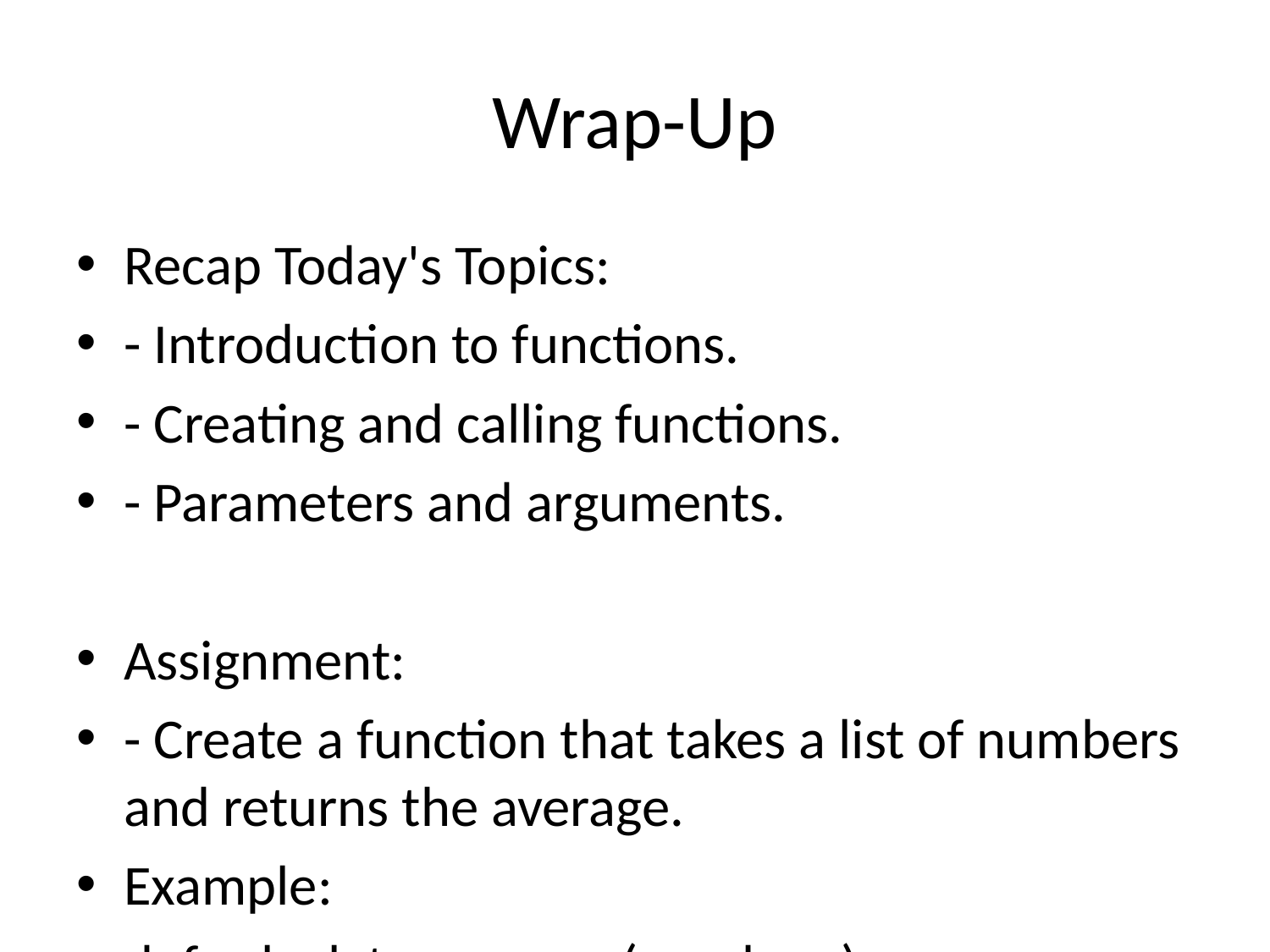

# Wrap-Up
Recap Today's Topics:
- Introduction to functions.
- Creating and calling functions.
- Parameters and arguments.

Assignment:
- Create a function that takes a list of numbers and returns the average.
Example:
def calculate_average(numbers):
    total = sum(numbers)
    count = len(numbers)
    return total / count

result = calculate_average([1, 2, 3, 4, 5])
print("The average is:", result)